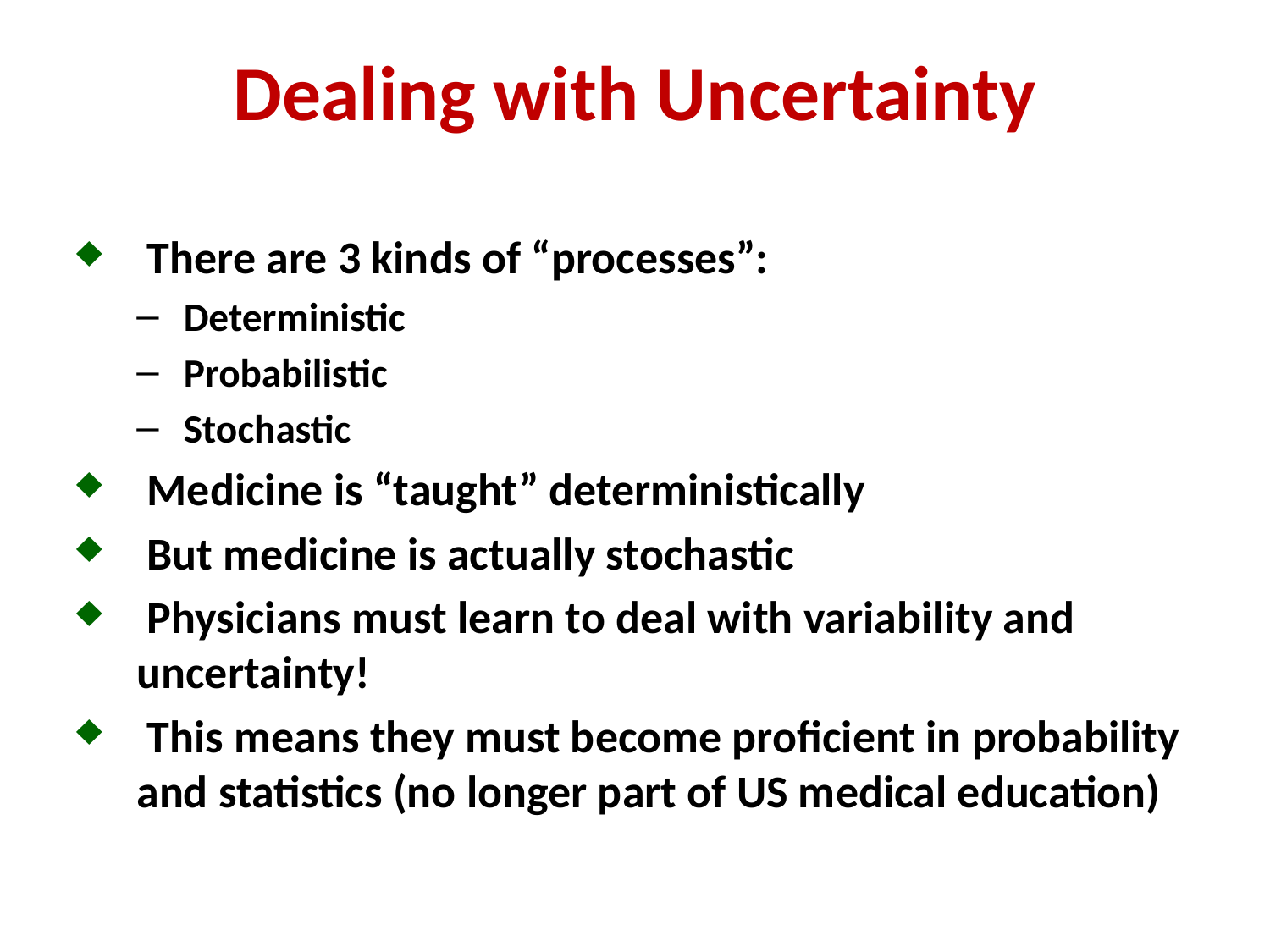

# Dealing with Uncertainty
 There are 3 kinds of “processes”:
 Deterministic
 Probabilistic
 Stochastic
 Medicine is “taught” deterministically
 But medicine is actually stochastic
 Physicians must learn to deal with variability and uncertainty!
 This means they must become proficient in probability and statistics (no longer part of US medical education)